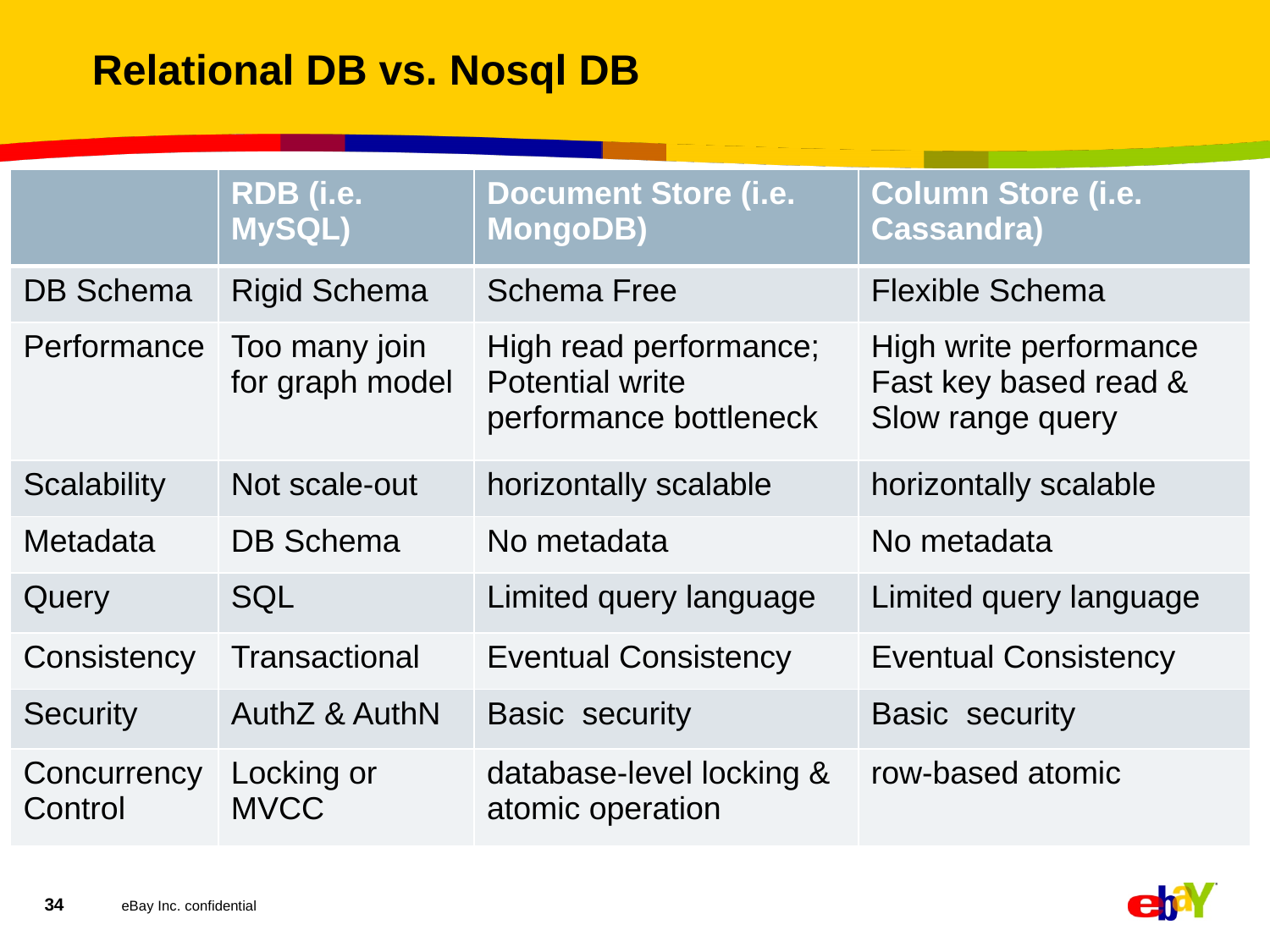

# Relational DB vs. Nosql DB
|  | RDB (i.e. MySQL) | Document Store (i.e. MongoDB) | Column Store (i.e. Cassandra) |
| --- | --- | --- | --- |
| DB Schema | Rigid Schema | Schema Free | Flexible Schema |
| Performance | Too many join for graph model | High read performance; Potential write performance bottleneck | High write performance Fast key based read & Slow range query |
| Scalability | Not scale-out | horizontally scalable | horizontally scalable |
| Metadata | DB Schema | No metadata | No metadata |
| Query | SQL | Limited query language | Limited query language |
| Consistency | Transactional | Eventual Consistency | Eventual Consistency |
| Security | AuthZ & AuthN | Basic  security | Basic  security |
| Concurrency Control | Locking or MVCC | database-level locking & atomic operation | row-based atomic |